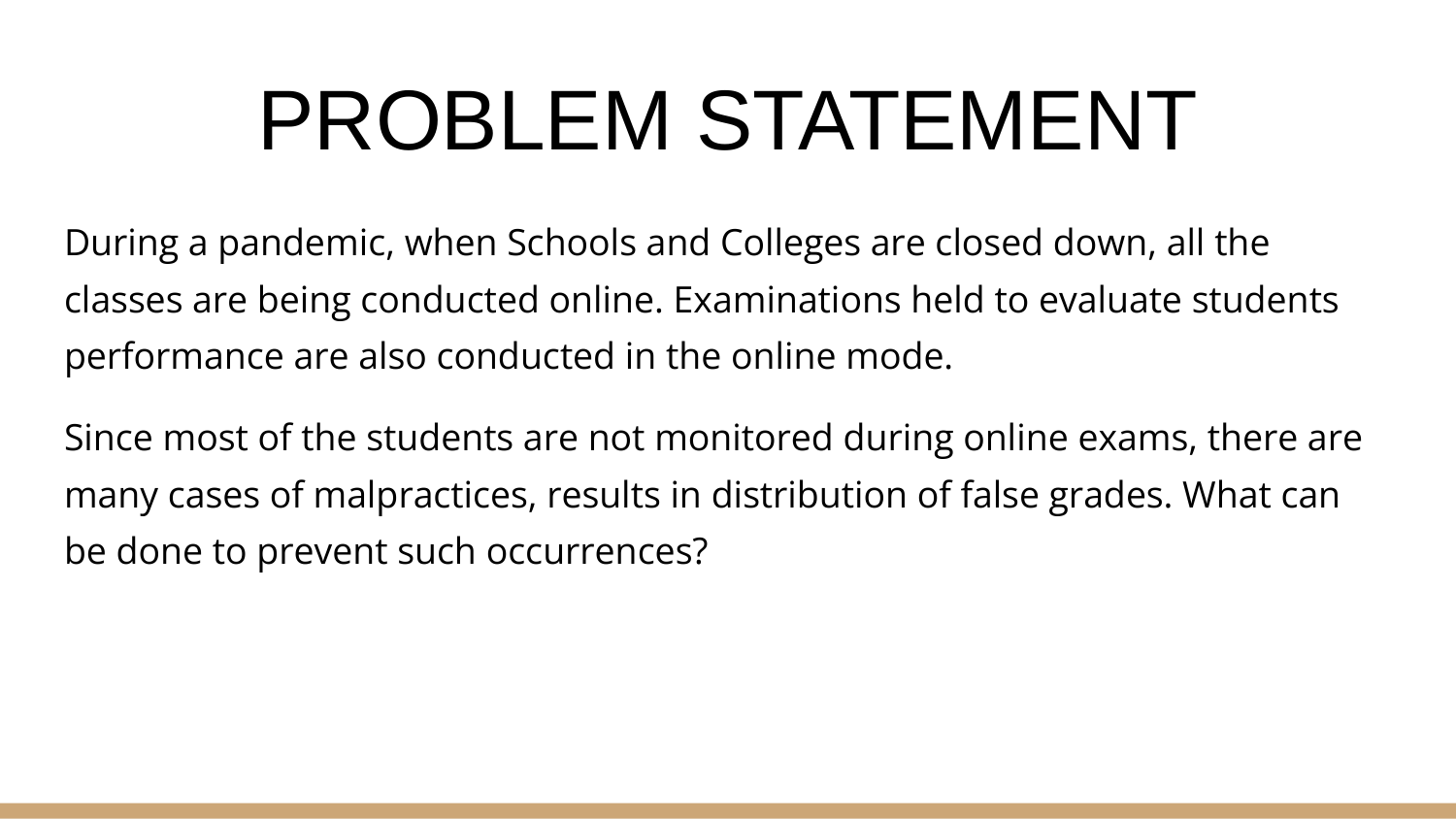

# PROBLEM STATEMENT
During a pandemic, when Schools and Colleges are closed down, all the classes are being conducted online. Examinations held to evaluate students performance are also conducted in the online mode.
Since most of the students are not monitored during online exams, there are many cases of malpractices, results in distribution of false grades. What can be done to prevent such occurrences?